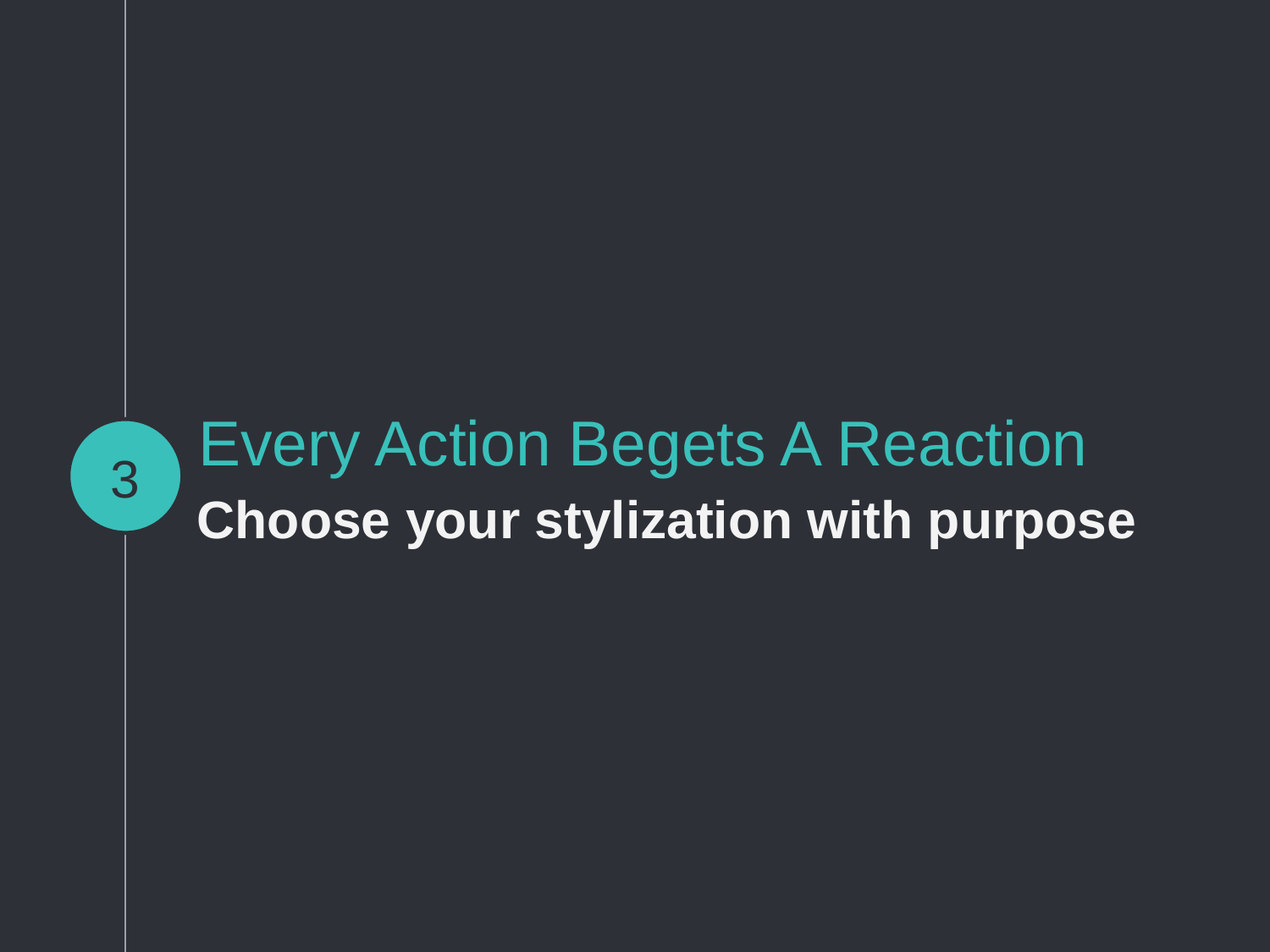

# Every Action Begets A Reaction
3
Choose your stylization with purpose